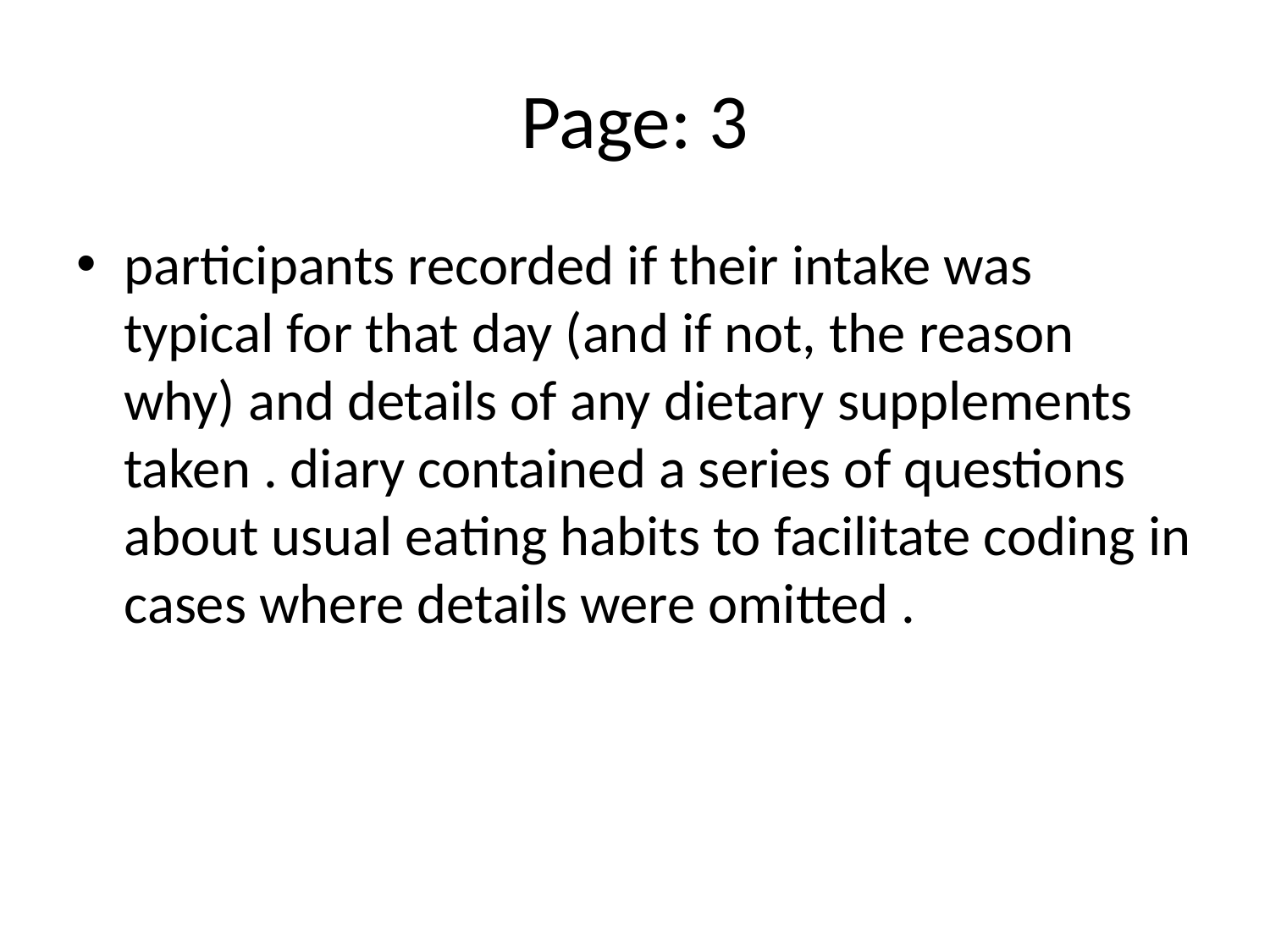

# Page: 3
participants recorded if their intake was typical for that day (and if not, the reason why) and details of any dietary supplements taken . diary contained a series of questions about usual eating habits to facilitate coding in cases where details were omitted .